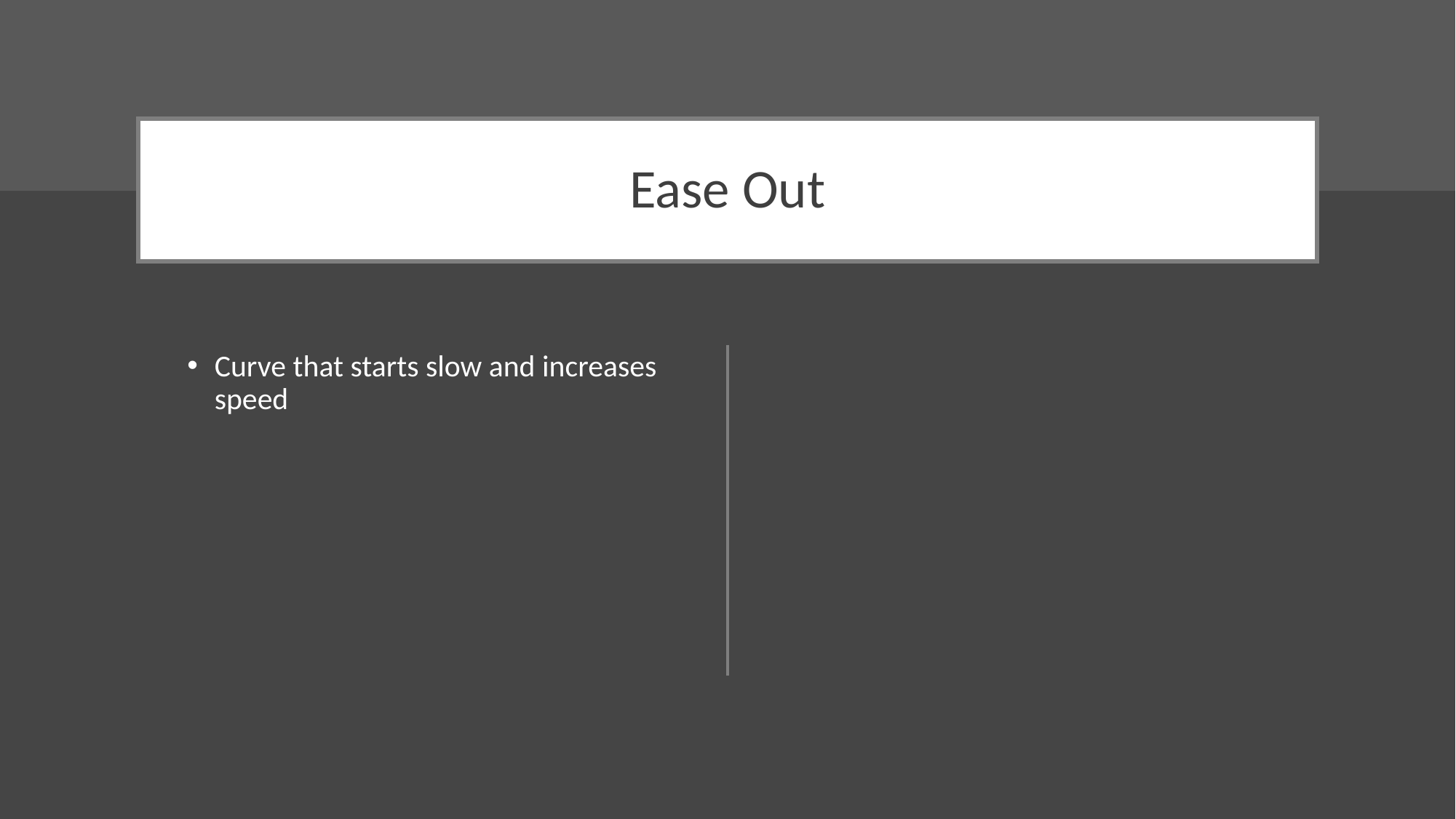

# Ease Out
Curve that starts slow and increases speed